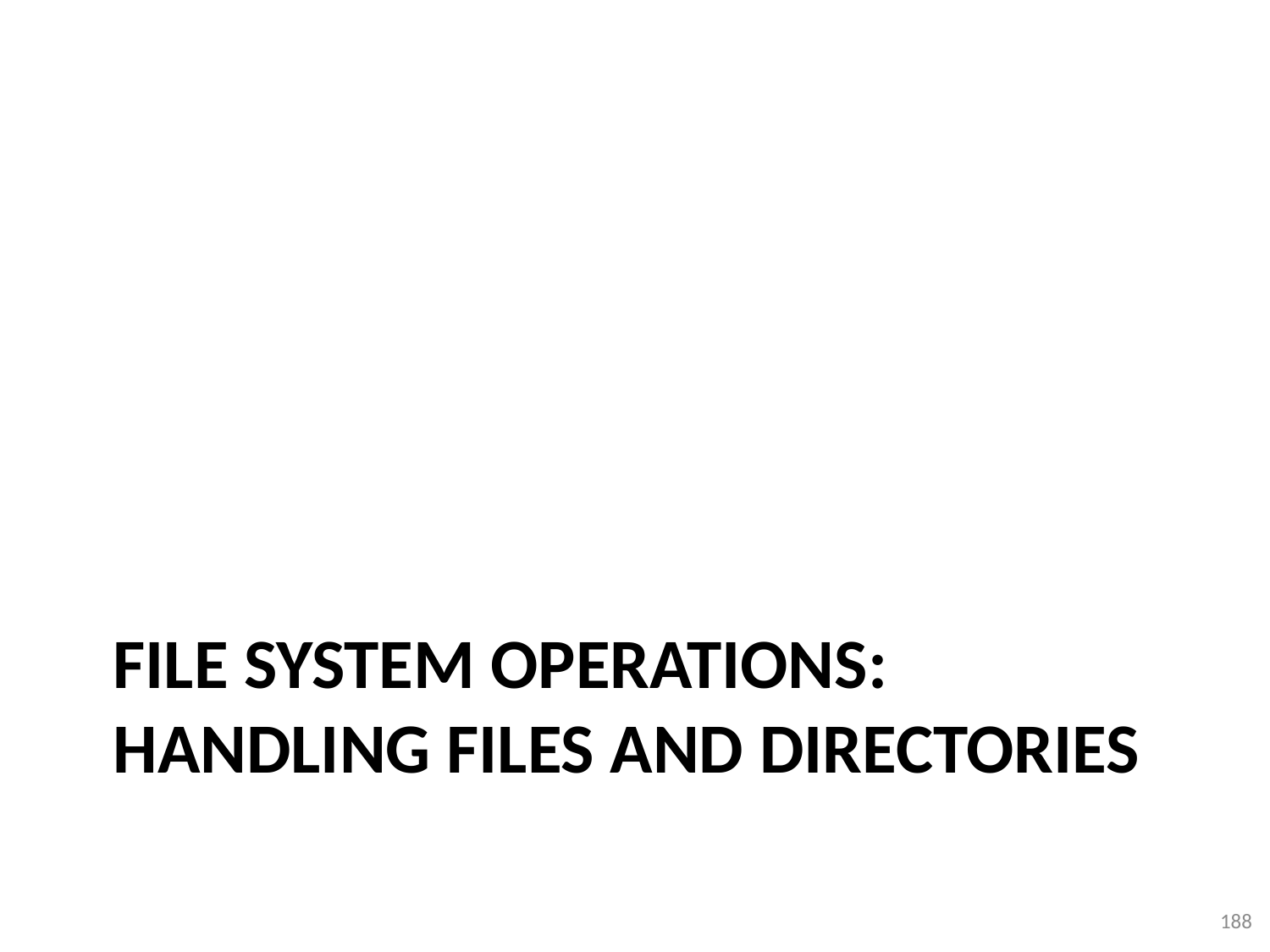

# File system operations: Handling files and directories
188